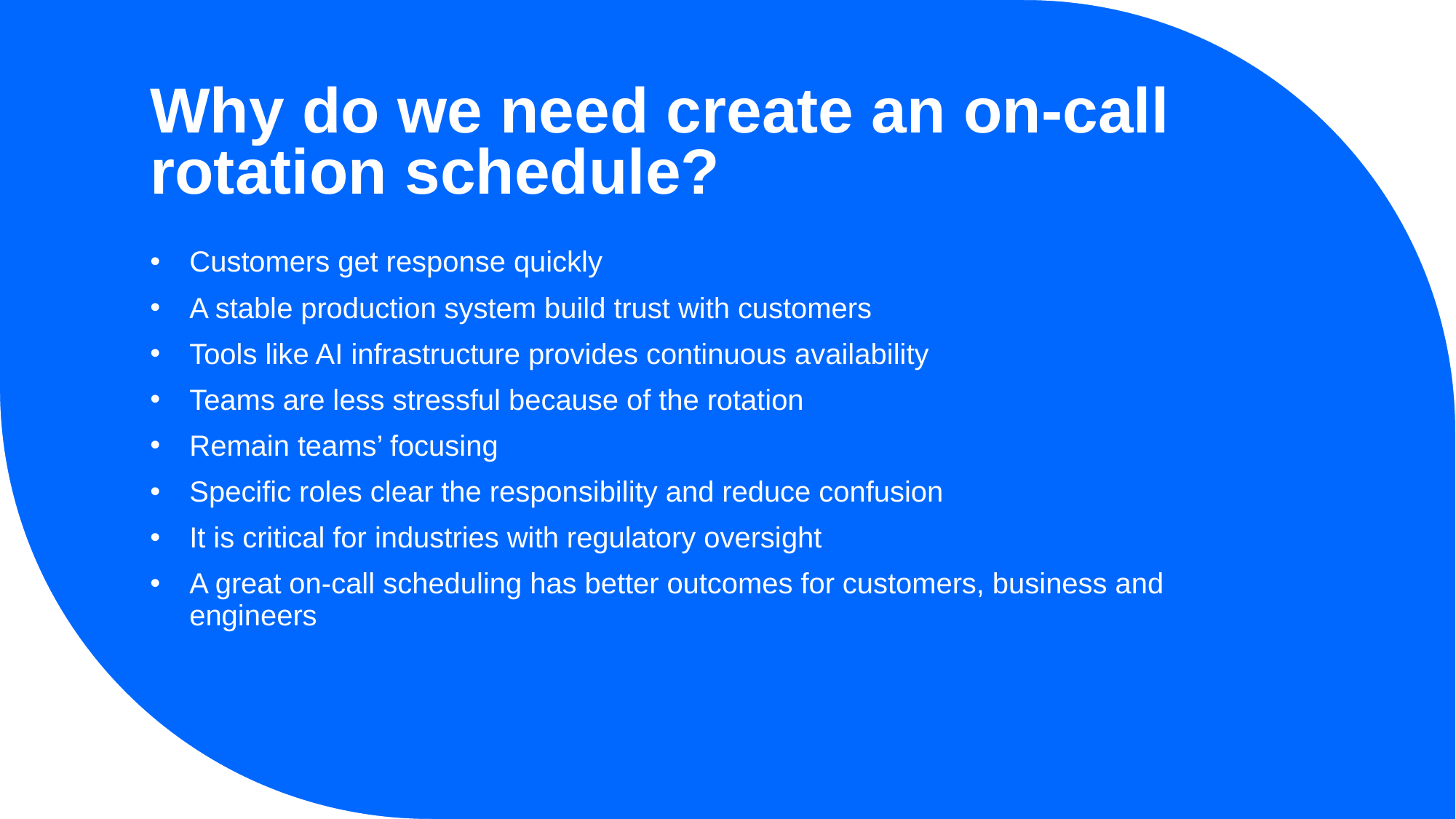

# Why do we need create an on-call rotation schedule?
Customers get response quickly
A stable production system build trust with customers
Tools like AI infrastructure provides continuous availability
Teams are less stressful because of the rotation
Remain teams’ focusing
Specific roles clear the responsibility and reduce confusion
It is critical for industries with regulatory oversight
A great on-call scheduling has better outcomes for customers, business and engineers